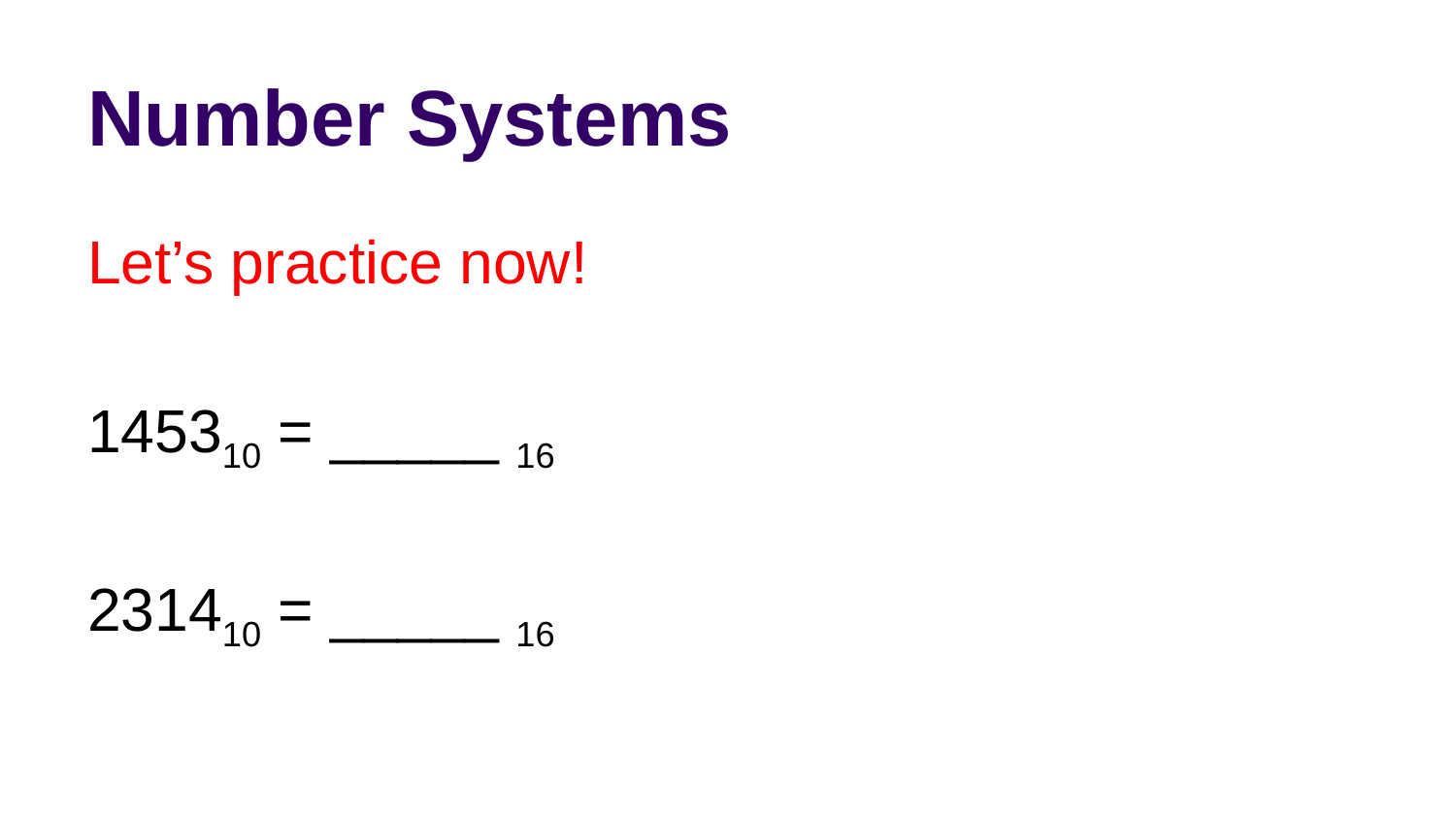

# Number Systems
Let’s practice now!

145310 = _____ 16

231410 = _____ 16